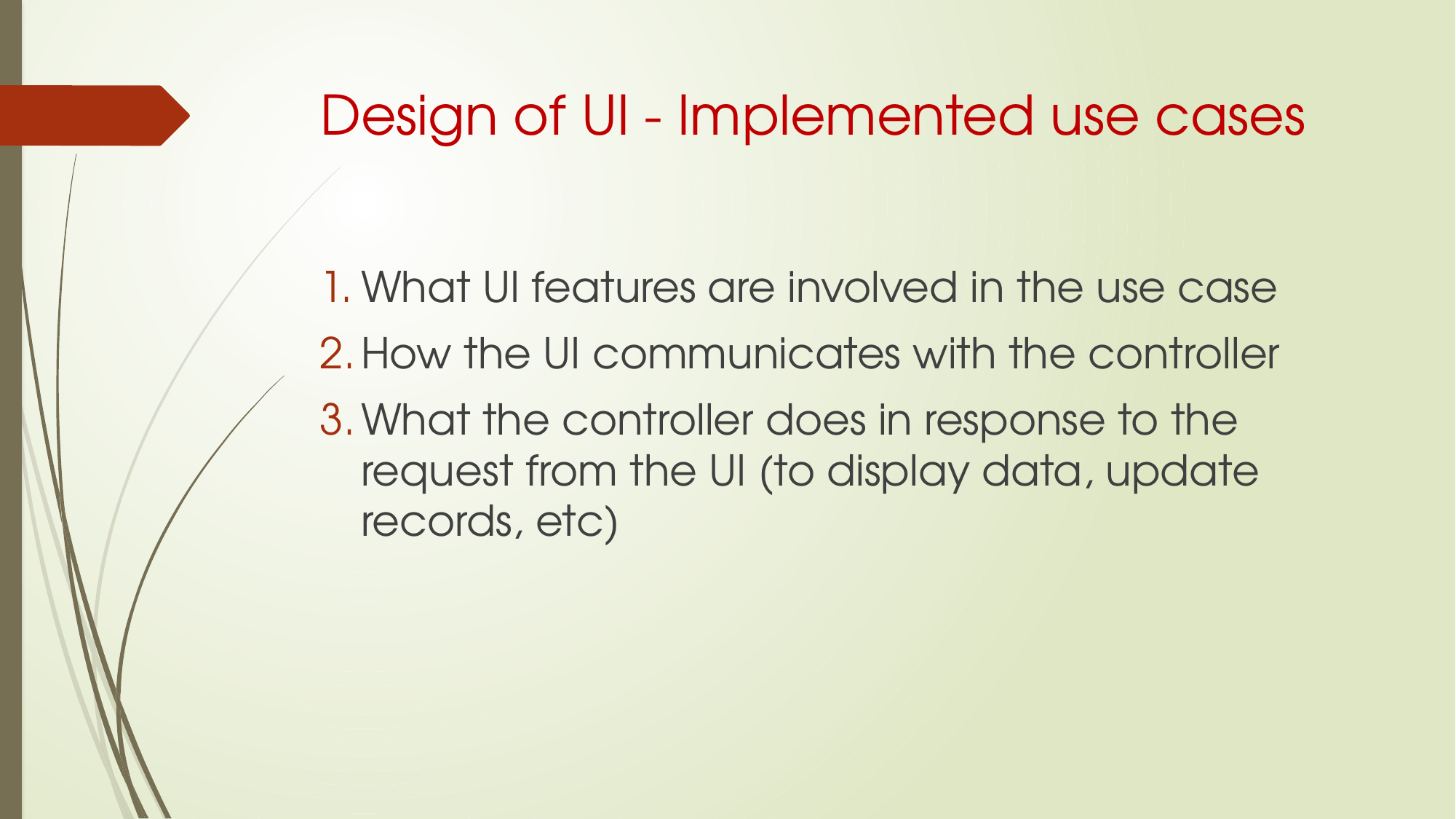

# Design of UI - Implemented use cases
What UI features are involved in the use case
How the UI communicates with the controller
What the controller does in response to the request from the UI (to display data, update records, etc)